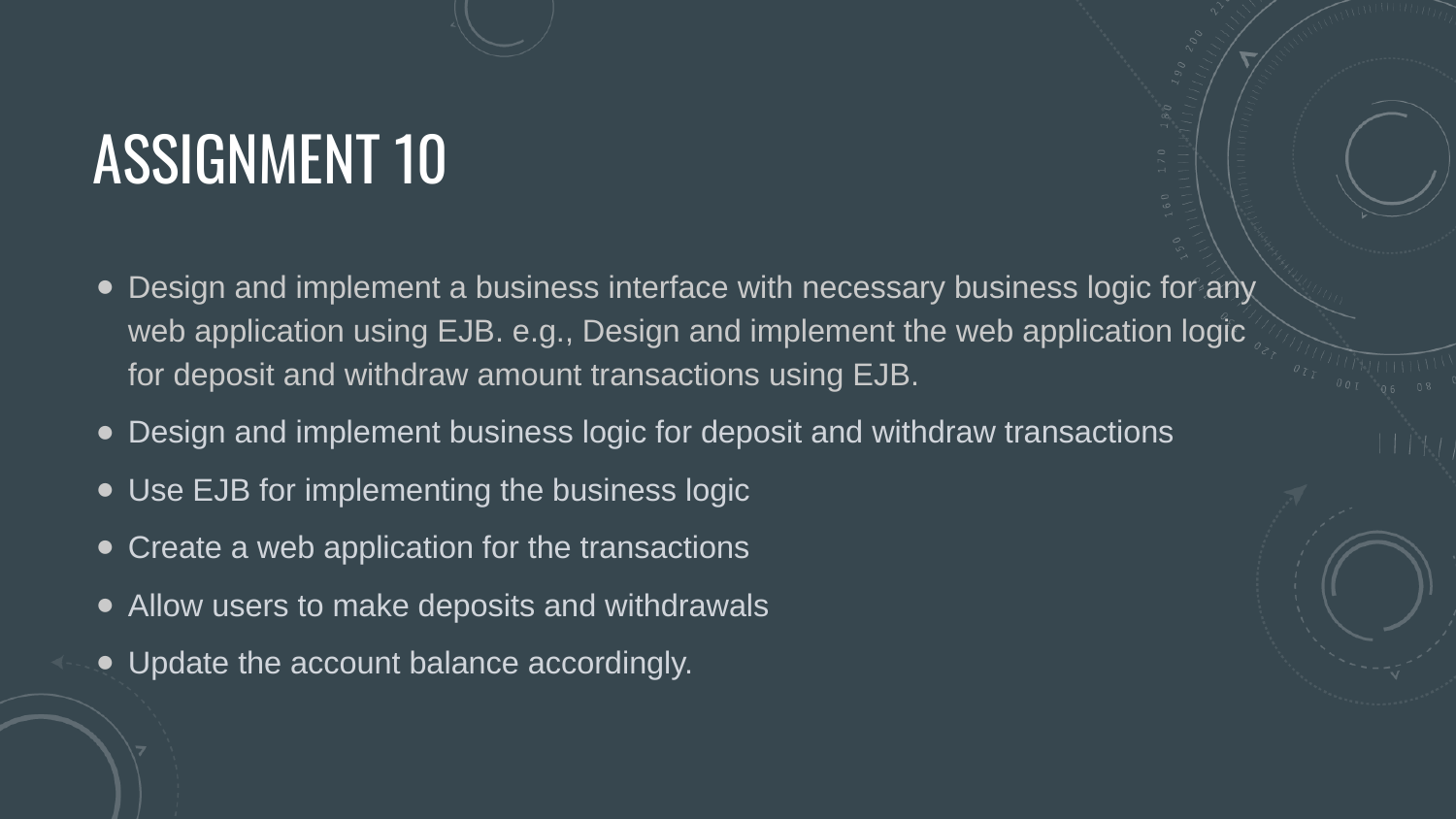

# ASSIGNMENT 10
Design and implement a business interface with necessary business logic for any web application using EJB. e.g., Design and implement the web application logic for deposit and withdraw amount transactions using EJB.
Design and implement business logic for deposit and withdraw transactions
Use EJB for implementing the business logic
Create a web application for the transactions
Allow users to make deposits and withdrawals
Update the account balance accordingly.